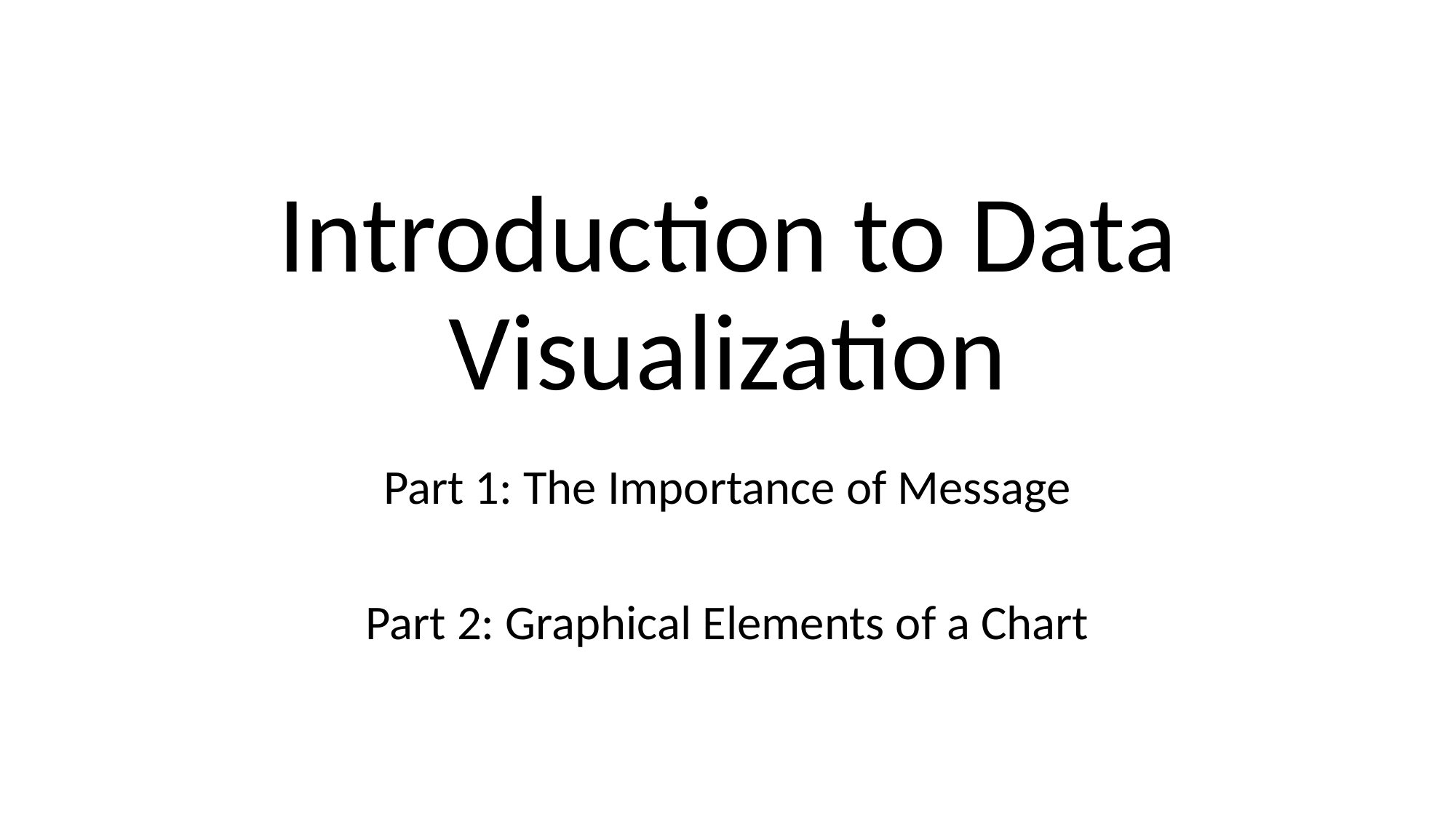

# Introduction to Data Visualization
Part 1: The Importance of Message

Part 2: Graphical Elements of a Chart